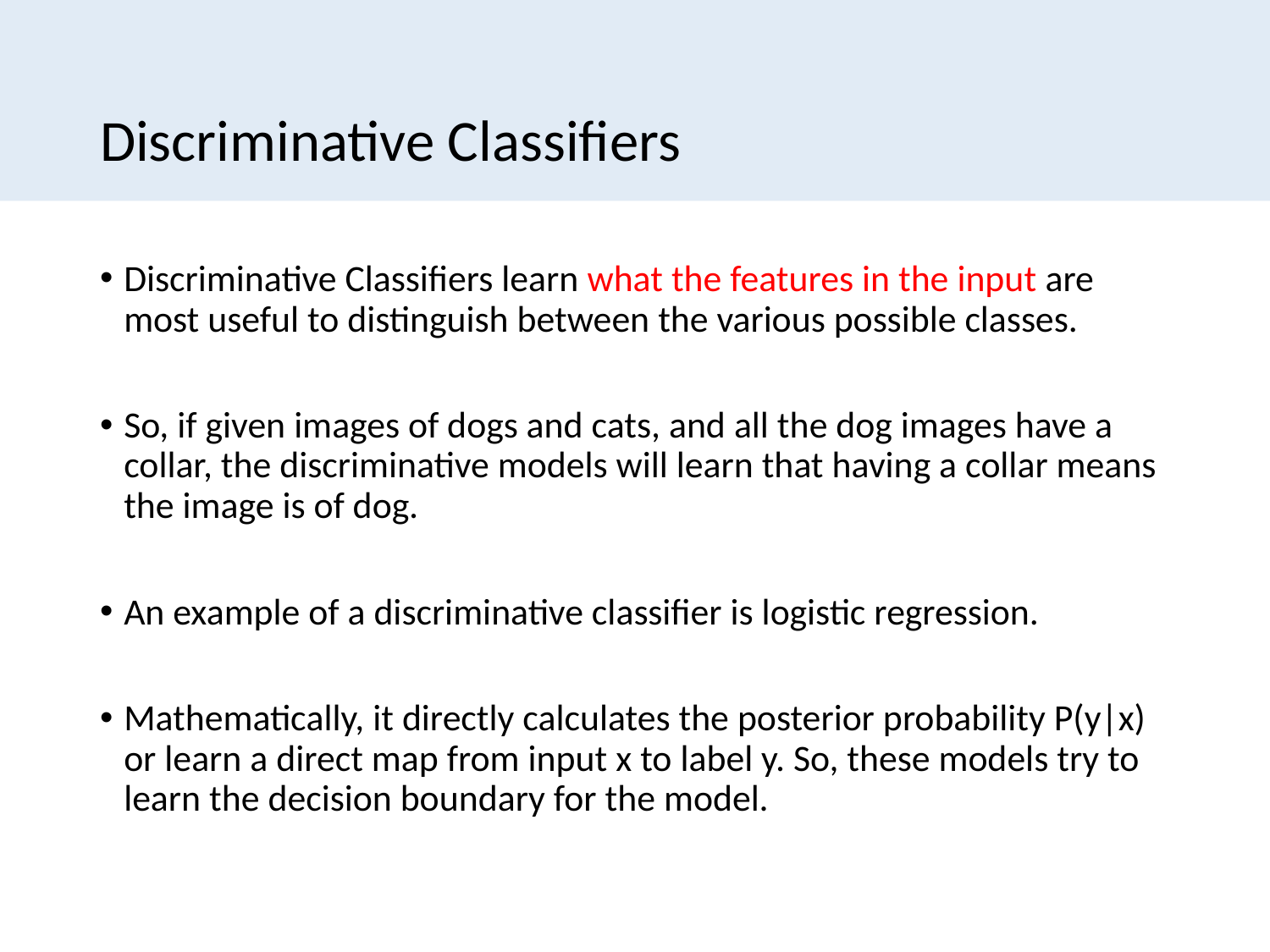

# Discriminative Classifiers
Discriminative Classifiers learn what the features in the input are most useful to distinguish between the various possible classes.

So, if given images of dogs and cats, and all the dog images have a collar, the discriminative models will learn that having a collar means the image is of dog.

An example of a discriminative classifier is logistic regression.

Mathematically, it directly calculates the posterior probability P(y|x) or learn a direct map from input x to label y. So, these models try to learn the decision boundary for the model.